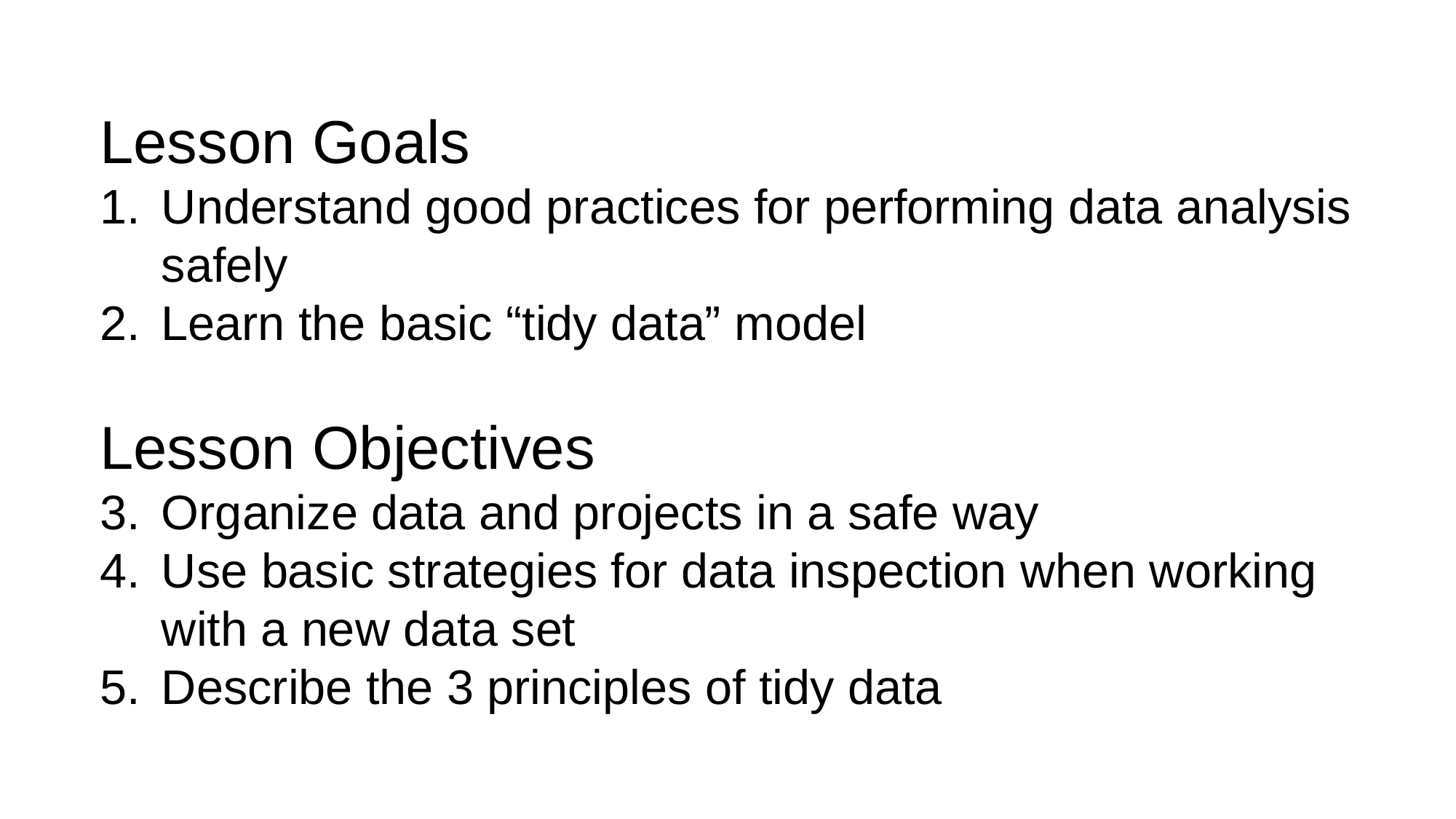

Lesson Goals
Understand good practices for performing data analysis safely
Learn the basic “tidy data” model

Lesson Objectives
Organize data and projects in a safe way
Use basic strategies for data inspection when working with a new data set
Describe the 3 principles of tidy data